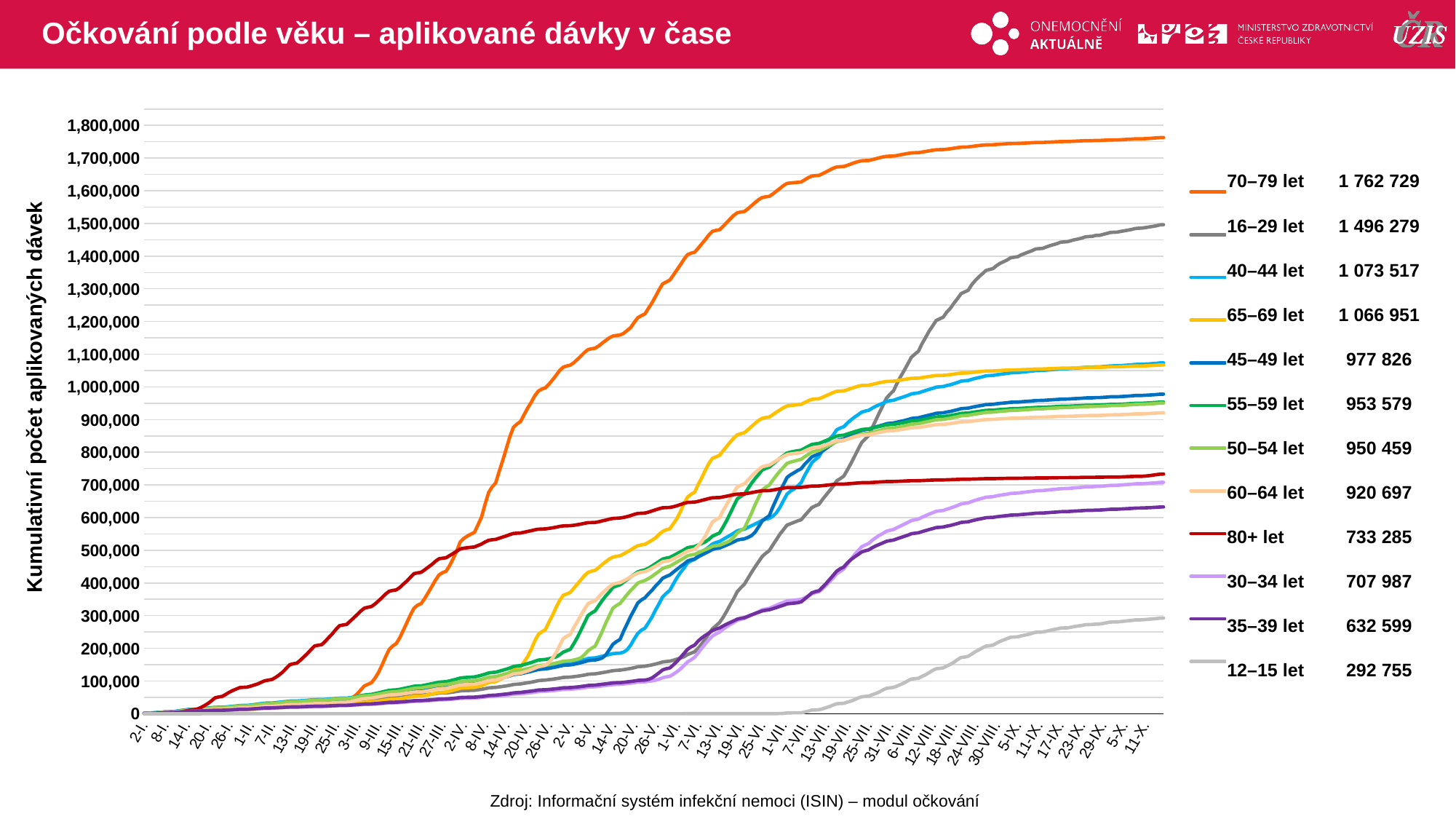

# Očkování podle věku – aplikované dávky v čase

### Chart

| Category | 70–79 | 16–29 | 40–44 | 65–69 | 45–49 | 55–59 | 50–54 | 60–64 | 80+ | 30–34 | 35–39 | 12–15 |
|---|---|---|---|---|---|---|---|---|---|---|---|---|
| 2-I. | 671.0 | 1537.0 | 1752.0 | 720.0 | 1501.0 | 1307.0 | 1434.0 | 1043.0 | 752.0 | 1102.0 | 970.0 | 0.0 |
| 3-I. | 707.0 | 1633.0 | 1901.0 | 759.0 | 1618.0 | 1413.0 | 1546.0 | 1108.0 | 755.0 | 1187.0 | 1032.0 | 0.0 |
| 4-I. | 843.0 | 1989.0 | 2418.0 | 962.0 | 2078.0 | 1835.0 | 1964.0 | 1406.0 | 789.0 | 1474.0 | 1307.0 | 0.0 |
| 5-I. | 1003.0 | 2473.0 | 3037.0 | 1185.0 | 2646.0 | 2346.0 | 2554.0 | 1770.0 | 833.0 | 1831.0 | 1674.0 | 0.0 |
| 6-I. | 1250.0 | 3089.0 | 3849.0 | 1485.0 | 3391.0 | 3000.0 | 3282.0 | 2237.0 | 902.0 | 2285.0 | 2086.0 | 0.0 |
| 7-I. | 1719.0 | 3936.0 | 4817.0 | 1868.0 | 4337.0 | 3837.0 | 4208.0 | 2912.0 | 1316.0 | 2848.0 | 2655.0 | 0.0 |
| 8-I. | 2235.0 | 4902.0 | 6070.0 | 2335.0 | 5537.0 | 4854.0 | 5342.0 | 3678.0 | 2184.0 | 3519.0 | 3318.0 | 0.0 |
| 9-I. | 2420.0 | 5051.0 | 6279.0 | 2483.0 | 5749.0 | 5071.0 | 5536.0 | 3863.0 | 2371.0 | 3632.0 | 3459.0 | 0.0 |
| 10-I. | 2577.0 | 5199.0 | 6484.0 | 2615.0 | 5949.0 | 5255.0 | 5720.0 | 4011.0 | 2480.0 | 3748.0 | 3575.0 | 0.0 |
| 11-I. | 3049.0 | 6244.0 | 7798.0 | 3101.0 | 7129.0 | 6303.0 | 6797.0 | 4803.0 | 3124.0 | 4409.0 | 4252.0 | 0.0 |
| 12-I. | 3964.0 | 7376.0 | 9359.0 | 3809.0 | 8617.0 | 7588.0 | 8120.0 | 5829.0 | 4805.0 | 5231.0 | 5137.0 | 0.0 |
| 13-I. | 5177.0 | 8395.0 | 10812.0 | 4568.0 | 9998.0 | 8939.0 | 9554.0 | 6814.0 | 6523.0 | 5991.0 | 5999.0 | 0.0 |
| 14-I. | 6609.0 | 9496.0 | 12382.0 | 5455.0 | 11500.0 | 10429.0 | 11075.0 | 7941.0 | 8832.0 | 6763.0 | 6858.0 | 0.0 |
| 15-I. | 7861.0 | 10499.0 | 13789.0 | 6275.0 | 12802.0 | 11809.0 | 12529.0 | 9054.0 | 11144.0 | 7460.0 | 7606.0 | 0.0 |
| 16-I. | 8212.0 | 10637.0 | 13998.0 | 6446.0 | 12957.0 | 11999.0 | 12747.0 | 9230.0 | 12659.0 | 7547.0 | 7703.0 | 0.0 |
| 17-I. | 8438.0 | 10827.0 | 14168.0 | 6562.0 | 13110.0 | 12145.0 | 12914.0 | 9369.0 | 14317.0 | 7669.0 | 7795.0 | 0.0 |
| 18-I. | 9444.0 | 11610.0 | 15366.0 | 7288.0 | 14180.0 | 13201.0 | 14020.0 | 10261.0 | 19091.0 | 8289.0 | 8404.0 | 0.0 |
| 19-I. | 10436.0 | 12354.0 | 16514.0 | 8040.0 | 15311.0 | 14368.0 | 15181.0 | 11167.0 | 24828.0 | 8845.0 | 8973.0 | 1.0 |
| 20-I. | 11572.0 | 13135.0 | 17591.0 | 8756.0 | 16388.0 | 15546.0 | 16351.0 | 12135.0 | 31445.0 | 9384.0 | 9565.0 | 1.0 |
| 21-I. | 12727.0 | 13853.0 | 18671.0 | 9419.0 | 17385.0 | 16620.0 | 17470.0 | 12921.0 | 39772.0 | 9878.0 | 10094.0 | 1.0 |
| 22-I. | 13585.0 | 14422.0 | 19528.0 | 9904.0 | 18176.0 | 17470.0 | 18269.0 | 13489.0 | 48769.0 | 10260.0 | 10522.0 | 1.0 |
| 23-I. | 13801.0 | 14568.0 | 19735.0 | 10007.0 | 18353.0 | 17662.0 | 18483.0 | 13645.0 | 51264.0 | 10357.0 | 10625.0 | 1.0 |
| 24-I. | 13936.0 | 14689.0 | 19900.0 | 10092.0 | 18497.0 | 17799.0 | 18632.0 | 13749.0 | 53111.0 | 10451.0 | 10697.0 | 1.0 |
| 25-I. | 14463.0 | 15334.0 | 20721.0 | 10530.0 | 19278.0 | 18532.0 | 19356.0 | 14303.0 | 59278.0 | 10906.0 | 11137.0 | 1.0 |
| 26-I. | 15110.0 | 16140.0 | 21709.0 | 11113.0 | 20215.0 | 19516.0 | 20380.0 | 15022.0 | 65664.0 | 11440.0 | 11684.0 | 1.0 |
| 27-I. | 15704.0 | 16928.0 | 22756.0 | 11562.0 | 21201.0 | 20469.0 | 21415.0 | 15711.0 | 71167.0 | 11992.0 | 12233.0 | 1.0 |
| 28-I. | 16324.0 | 17811.0 | 23857.0 | 12043.0 | 22241.0 | 21399.0 | 22423.0 | 16497.0 | 75819.0 | 12581.0 | 12916.0 | 1.0 |
| 29-I. | 16979.0 | 18742.0 | 25121.0 | 12593.0 | 23554.0 | 22533.0 | 23674.0 | 17375.0 | 80168.0 | 13233.0 | 13564.0 | 1.0 |
| 30-I. | 17117.0 | 18844.0 | 25254.0 | 12713.0 | 23699.0 | 22679.0 | 23793.0 | 17493.0 | 80799.0 | 13302.0 | 13632.0 | 1.0 |
| 31-I. | 17271.0 | 18960.0 | 25391.0 | 12821.0 | 23826.0 | 22799.0 | 23922.0 | 17604.0 | 81461.0 | 13388.0 | 13722.0 | 1.0 |
| 1-II. | 17906.0 | 19921.0 | 26609.0 | 13366.0 | 24899.0 | 23782.0 | 24973.0 | 18391.0 | 84413.0 | 14021.0 | 14338.0 | 1.0 |
| 2-II. | 18773.0 | 20999.0 | 28003.0 | 14051.0 | 26297.0 | 25005.0 | 26255.0 | 19353.0 | 87759.0 | 14743.0 | 15151.0 | 1.0 |
| 3-II. | 19920.0 | 22021.0 | 29488.0 | 14816.0 | 27716.0 | 26382.0 | 27657.0 | 20327.0 | 91389.0 | 15505.0 | 15975.0 | 1.0 |
| 4-II. | 21261.0 | 23200.0 | 31081.0 | 15705.0 | 29258.0 | 27874.0 | 29219.0 | 21432.0 | 96184.0 | 16332.0 | 16881.0 | 1.0 |
| 5-II. | 22421.0 | 24202.0 | 32454.0 | 16498.0 | 30559.0 | 29181.0 | 30615.0 | 22520.0 | 100945.0 | 17002.0 | 17618.0 | 1.0 |
| 6-II. | 22581.0 | 24323.0 | 32617.0 | 16617.0 | 30697.0 | 29332.0 | 30773.0 | 22662.0 | 102727.0 | 17096.0 | 17704.0 | 1.0 |
| 7-II. | 22748.0 | 24464.0 | 32733.0 | 16705.0 | 30834.0 | 29473.0 | 30901.0 | 22768.0 | 104838.0 | 17174.0 | 17772.0 | 1.0 |
| 8-II. | 23711.0 | 25301.0 | 33925.0 | 17350.0 | 31906.0 | 30552.0 | 31955.0 | 23661.0 | 110937.0 | 17751.0 | 18398.0 | 1.0 |
| 9-II. | 24847.0 | 26015.0 | 35081.0 | 18065.0 | 32996.0 | 31652.0 | 33019.0 | 24514.0 | 118555.0 | 18317.0 | 18962.0 | 1.0 |
| 10-II. | 26177.0 | 26714.0 | 36232.0 | 18792.0 | 34125.0 | 32875.0 | 34209.0 | 25464.0 | 127321.0 | 18807.0 | 19542.0 | 1.0 |
| 11-II. | 27900.0 | 27530.0 | 37471.0 | 19697.0 | 35383.0 | 34122.0 | 35467.0 | 26521.0 | 138574.0 | 19368.0 | 20214.0 | 1.0 |
| 12-II. | 29376.0 | 28321.0 | 38636.0 | 20488.0 | 36476.0 | 35276.0 | 36626.0 | 27405.0 | 149999.0 | 19880.0 | 20775.0 | 1.0 |
| 13-II. | 29721.0 | 28465.0 | 38798.0 | 20625.0 | 36620.0 | 35470.0 | 36811.0 | 27548.0 | 152920.0 | 19955.0 | 20844.0 | 1.0 |
| 14-II. | 29808.0 | 28501.0 | 38847.0 | 20691.0 | 36666.0 | 35550.0 | 36895.0 | 27603.0 | 154720.0 | 19980.0 | 20873.0 | 1.0 |
| 15-II. | 30757.0 | 29111.0 | 39637.0 | 21205.0 | 37390.0 | 36275.0 | 37663.0 | 28193.0 | 163632.0 | 20406.0 | 21287.0 | 1.0 |
| 16-II. | 31971.0 | 29811.0 | 40424.0 | 21803.0 | 38073.0 | 37029.0 | 38455.0 | 28807.0 | 174236.0 | 20768.0 | 21677.0 | 1.0 |
| 17-II. | 33271.0 | 30498.0 | 41205.0 | 22403.0 | 38847.0 | 37925.0 | 39365.0 | 29488.0 | 184421.0 | 21183.0 | 22111.0 | 2.0 |
| 18-II. | 34635.0 | 31119.0 | 42092.0 | 23193.0 | 39704.0 | 38892.0 | 40315.0 | 30322.0 | 196214.0 | 21630.0 | 22596.0 | 2.0 |
| 19-II. | 35908.0 | 31834.0 | 42942.0 | 23807.0 | 40534.0 | 39795.0 | 41222.0 | 30969.0 | 207412.0 | 22055.0 | 23066.0 | 2.0 |
| 20-II. | 36050.0 | 31928.0 | 43031.0 | 23890.0 | 40638.0 | 39888.0 | 41311.0 | 31057.0 | 209632.0 | 22115.0 | 23125.0 | 2.0 |
| 21-II. | 36116.0 | 31956.0 | 43058.0 | 23929.0 | 40709.0 | 39936.0 | 41367.0 | 31107.0 | 211308.0 | 22139.0 | 23144.0 | 2.0 |
| 22-II. | 36987.0 | 32569.0 | 43705.0 | 24388.0 | 41283.0 | 40642.0 | 42043.0 | 31663.0 | 221327.0 | 22559.0 | 23480.0 | 2.0 |
| 23-II. | 38032.0 | 33290.0 | 44601.0 | 25027.0 | 42096.0 | 41481.0 | 42947.0 | 32341.0 | 233326.0 | 23051.0 | 24006.0 | 2.0 |
| 24-II. | 39434.0 | 34061.0 | 45478.0 | 25740.0 | 42951.0 | 42429.0 | 43881.0 | 33182.0 | 244526.0 | 23592.0 | 24476.0 | 2.0 |
| 25-II. | 41097.0 | 34940.0 | 46547.0 | 26529.0 | 44028.0 | 43496.0 | 44951.0 | 34051.0 | 257866.0 | 24194.0 | 25119.0 | 2.0 |
| 26-II. | 43058.0 | 35863.0 | 47580.0 | 27343.0 | 44977.0 | 44563.0 | 45948.0 | 34917.0 | 269263.0 | 24767.0 | 25660.0 | 2.0 |
| 27-II. | 43380.0 | 36006.0 | 47730.0 | 27421.0 | 45088.0 | 44681.0 | 46059.0 | 35010.0 | 271499.0 | 24850.0 | 25725.0 | 2.0 |
| 28-II. | 43522.0 | 36107.0 | 47853.0 | 27491.0 | 45213.0 | 44886.0 | 46220.0 | 35141.0 | 273158.0 | 24927.0 | 25771.0 | 2.0 |
| 1-III. | 46203.0 | 36879.0 | 49074.0 | 28544.0 | 46364.0 | 46577.0 | 47414.0 | 36595.0 | 283165.0 | 25535.0 | 26432.0 | 2.0 |
| 2-III. | 51573.0 | 37817.0 | 50731.0 | 30091.0 | 47920.0 | 49784.0 | 49217.0 | 39307.0 | 293074.0 | 26231.0 | 27214.0 | 2.0 |
| 3-III. | 60761.0 | 38885.0 | 52617.0 | 31744.0 | 49738.0 | 52474.0 | 51161.0 | 41691.0 | 303460.0 | 27012.0 | 28078.0 | 2.0 |
| 4-III. | 73108.0 | 39748.0 | 54261.0 | 33505.0 | 51369.0 | 54947.0 | 52906.0 | 44235.0 | 314280.0 | 27601.0 | 28899.0 | 2.0 |
| 5-III. | 85091.0 | 40714.0 | 55857.0 | 34927.0 | 52870.0 | 57181.0 | 54582.0 | 46148.0 | 323130.0 | 28317.0 | 29648.0 | 3.0 |
| 6-III. | 90069.0 | 41075.0 | 56414.0 | 35511.0 | 53403.0 | 58304.0 | 55335.0 | 46975.0 | 325664.0 | 28557.0 | 29933.0 | 3.0 |
| 7-III. | 94801.0 | 41463.0 | 57046.0 | 36163.0 | 54024.0 | 59199.0 | 56084.0 | 47656.0 | 327925.0 | 28777.0 | 30212.0 | 3.0 |
| 8-III. | 108853.0 | 42355.0 | 58519.0 | 37344.0 | 55394.0 | 61453.0 | 57731.0 | 49505.0 | 335763.0 | 29438.0 | 30940.0 | 3.0 |
| 9-III. | 126376.0 | 43505.0 | 60364.0 | 38753.0 | 57352.0 | 63931.0 | 60044.0 | 51618.0 | 345272.0 | 30206.0 | 31786.0 | 4.0 |
| 10-III. | 149175.0 | 44889.0 | 62170.0 | 40260.0 | 58943.0 | 66535.0 | 61915.0 | 53533.0 | 355501.0 | 31078.0 | 32767.0 | 4.0 |
| 11-III. | 174220.0 | 46459.0 | 64267.0 | 42101.0 | 60949.0 | 69192.0 | 64109.0 | 55634.0 | 366211.0 | 32129.0 | 33851.0 | 5.0 |
| 12-III. | 196733.0 | 47943.0 | 66490.0 | 43962.0 | 62876.0 | 71545.0 | 66138.0 | 57328.0 | 374768.0 | 33014.0 | 34812.0 | 5.0 |
| 13-III. | 207215.0 | 48385.0 | 67157.0 | 44426.0 | 63682.0 | 72502.0 | 66909.0 | 57932.0 | 377164.0 | 33232.0 | 35114.0 | 6.0 |
| 14-III. | 214873.0 | 48754.0 | 67679.0 | 44749.0 | 64144.0 | 73142.0 | 67536.0 | 58301.0 | 378819.0 | 33426.0 | 35338.0 | 8.0 |
| 15-III. | 232817.0 | 50041.0 | 69235.0 | 46080.0 | 65451.0 | 74743.0 | 68923.0 | 59458.0 | 386406.0 | 34139.0 | 36022.0 | 8.0 |
| 16-III. | 255719.0 | 51471.0 | 71344.0 | 47842.0 | 67378.0 | 77144.0 | 71236.0 | 61164.0 | 396521.0 | 35125.0 | 36975.0 | 8.0 |
| 17-III. | 279077.0 | 52862.0 | 73124.0 | 49589.0 | 69083.0 | 79393.0 | 73290.0 | 62779.0 | 406124.0 | 36028.0 | 37865.0 | 8.0 |
| 18-III. | 302892.0 | 54193.0 | 74900.0 | 51426.0 | 70788.0 | 81607.0 | 75432.0 | 64329.0 | 417596.0 | 36884.0 | 38817.0 | 8.0 |
| 19-III. | 322802.0 | 55862.0 | 76969.0 | 53483.0 | 72699.0 | 84098.0 | 77709.0 | 66225.0 | 428567.0 | 37787.0 | 39898.0 | 8.0 |
| 20-III. | 332102.0 | 56446.0 | 77587.0 | 53948.0 | 73246.0 | 84960.0 | 78725.0 | 66652.0 | 430962.0 | 38093.0 | 40231.0 | 9.0 |
| 21-III. | 336963.0 | 56735.0 | 77872.0 | 54130.0 | 73546.0 | 85303.0 | 79148.0 | 66845.0 | 432581.0 | 38274.0 | 40367.0 | 9.0 |
| 22-III. | 352855.0 | 57746.0 | 79397.0 | 55858.0 | 75060.0 | 87365.0 | 80916.0 | 68520.0 | 440416.0 | 38964.0 | 41075.0 | 9.0 |
| 23-III. | 370549.0 | 58967.0 | 80928.0 | 57811.0 | 76643.0 | 89614.0 | 82734.0 | 70305.0 | 448384.0 | 39725.0 | 41903.0 | 9.0 |
| 24-III. | 389428.0 | 60221.0 | 82696.0 | 60184.0 | 78377.0 | 91896.0 | 84577.0 | 72368.0 | 456394.0 | 40616.0 | 42725.0 | 9.0 |
| 25-III. | 408004.0 | 61535.0 | 84574.0 | 62507.0 | 80184.0 | 94114.0 | 86369.0 | 74467.0 | 466156.0 | 41436.0 | 43614.0 | 9.0 |
| 26-III. | 424400.0 | 63157.0 | 86836.0 | 64946.0 | 82211.0 | 96548.0 | 88505.0 | 76597.0 | 473922.0 | 42505.0 | 44767.0 | 10.0 |
| 27-III. | 431482.0 | 63531.0 | 87312.0 | 65519.0 | 82599.0 | 97339.0 | 89018.0 | 77095.0 | 475799.0 | 42741.0 | 45042.0 | 10.0 |
| 28-III. | 435711.0 | 63825.0 | 87759.0 | 66167.0 | 83088.0 | 98015.0 | 89504.0 | 77543.0 | 477139.0 | 42937.0 | 45254.0 | 10.0 |
| 29-III. | 452913.0 | 64920.0 | 89501.0 | 68830.0 | 84781.0 | 100400.0 | 91238.0 | 79888.0 | 483690.0 | 43742.0 | 46147.0 | 10.0 |
| 30-III. | 474057.0 | 66389.0 | 91517.0 | 71741.0 | 87133.0 | 103172.0 | 93643.0 | 82549.0 | 490097.0 | 44688.0 | 47144.0 | 10.0 |
| 31-III. | 497691.0 | 68065.0 | 93642.0 | 74732.0 | 89236.0 | 106069.0 | 95816.0 | 85053.0 | 497089.0 | 45737.0 | 48260.0 | 10.0 |
| 1-IV. | 525730.0 | 69941.0 | 96134.0 | 78168.0 | 91543.0 | 109276.0 | 98361.0 | 87947.0 | 504359.0 | 46996.0 | 49595.0 | 10.0 |
| 2-IV. | 536142.0 | 70521.0 | 97049.0 | 79189.0 | 92296.0 | 110411.0 | 99275.0 | 88731.0 | 506415.0 | 47367.0 | 50015.0 | 11.0 |
| 3-IV. | 543597.0 | 71028.0 | 97696.0 | 79832.0 | 92938.0 | 111273.0 | 99979.0 | 89420.0 | 507908.0 | 47662.0 | 50350.0 | 11.0 |
| 4-IV. | 549528.0 | 71341.0 | 98239.0 | 80250.0 | 93471.0 | 111982.0 | 100550.0 | 89847.0 | 509254.0 | 47849.0 | 50574.0 | 11.0 |
| 5-IV. | 554736.0 | 71652.0 | 98641.0 | 80626.0 | 93812.0 | 112463.0 | 101072.0 | 90279.0 | 510157.0 | 48042.0 | 50780.0 | 11.0 |
| 6-IV. | 577821.0 | 73297.0 | 100540.0 | 82983.0 | 95751.0 | 115206.0 | 103331.0 | 92551.0 | 514585.0 | 48996.0 | 51758.0 | 11.0 |
| 7-IV. | 601482.0 | 74605.0 | 102307.0 | 85859.0 | 97639.0 | 117896.0 | 105546.0 | 94796.0 | 519073.0 | 49862.0 | 52613.0 | 11.0 |
| 8-IV. | 640752.0 | 76574.0 | 104881.0 | 90406.0 | 100083.0 | 120957.0 | 108273.0 | 97943.0 | 525341.0 | 51093.0 | 54030.0 | 11.0 |
| 9-IV. | 676746.0 | 79113.0 | 107996.0 | 95271.0 | 103253.0 | 124722.0 | 111492.0 | 101318.0 | 530490.0 | 52744.0 | 55649.0 | 14.0 |
| 10-IV. | 694099.0 | 79980.0 | 109588.0 | 97138.0 | 104538.0 | 126234.0 | 112781.0 | 102546.0 | 532309.0 | 53290.0 | 56505.0 | 15.0 |
| 11-IV. | 706168.0 | 80591.0 | 110419.0 | 98180.0 | 105283.0 | 127066.0 | 113675.0 | 103257.0 | 533380.0 | 53617.0 | 56874.0 | 15.0 |
| 12-IV. | 742315.0 | 82102.0 | 112837.0 | 103559.0 | 107619.0 | 130126.0 | 116327.0 | 106489.0 | 536894.0 | 54598.0 | 58008.0 | 15.0 |
| 13-IV. | 775802.0 | 83639.0 | 115640.0 | 108925.0 | 110296.0 | 133267.0 | 119457.0 | 109585.0 | 540574.0 | 55720.0 | 59219.0 | 15.0 |
| 14-IV. | 812363.0 | 85158.0 | 118125.0 | 115753.0 | 112917.0 | 136358.0 | 122458.0 | 112901.0 | 544074.0 | 56790.0 | 60373.0 | 15.0 |
| 15-IV. | 848380.0 | 87188.0 | 121192.0 | 126334.0 | 115782.0 | 140029.0 | 125625.0 | 116980.0 | 548192.0 | 58145.0 | 61790.0 | 15.0 |
| 16-IV. | 876725.0 | 89524.0 | 125431.0 | 135984.0 | 119855.0 | 144417.0 | 129651.0 | 121635.0 | 551558.0 | 59770.0 | 63758.0 | 16.0 |
| 17-IV. | 886511.0 | 90442.0 | 126869.0 | 140481.0 | 121151.0 | 146248.0 | 131480.0 | 122933.0 | 552279.0 | 60420.0 | 64600.0 | 16.0 |
| 18-IV. | 894284.0 | 91197.0 | 127925.0 | 143236.0 | 122026.0 | 147190.0 | 132344.0 | 123788.0 | 552822.0 | 60934.0 | 65214.0 | 16.0 |
| 19-IV. | 915234.0 | 93022.0 | 130770.0 | 158821.0 | 124581.0 | 150352.0 | 135335.0 | 127311.0 | 555187.0 | 62119.0 | 66604.0 | 16.0 |
| 20-IV. | 935399.0 | 94703.0 | 133254.0 | 175154.0 | 127069.0 | 153482.0 | 138081.0 | 130844.0 | 557669.0 | 63240.0 | 67890.0 | 17.0 |
| 21-IV. | 953013.0 | 96474.0 | 135699.0 | 197045.0 | 129618.0 | 156712.0 | 140817.0 | 134779.0 | 559996.0 | 64515.0 | 69206.0 | 17.0 |
| 22-IV. | 972983.0 | 98659.0 | 138711.0 | 222802.0 | 132413.0 | 160533.0 | 143967.0 | 139300.0 | 562656.0 | 65936.0 | 70670.0 | 17.0 |
| 23-IV. | 987334.0 | 101253.0 | 142185.0 | 242894.0 | 135304.0 | 164225.0 | 147327.0 | 143731.0 | 564567.0 | 67760.0 | 72565.0 | 19.0 |
| 24-IV. | 993441.0 | 102274.0 | 143155.0 | 251062.0 | 136333.0 | 165175.0 | 148236.0 | 145634.0 | 565148.0 | 68295.0 | 73060.0 | 20.0 |
| 25-IV. | 997437.0 | 102882.0 | 143902.0 | 257470.0 | 137188.0 | 166039.0 | 148948.0 | 148598.0 | 565495.0 | 68744.0 | 73433.0 | 20.0 |
| 26-IV. | 1008584.0 | 104337.0 | 145620.0 | 281008.0 | 138875.0 | 168314.0 | 150708.0 | 157442.0 | 567041.0 | 69681.0 | 74436.0 | 21.0 |
| 27-IV. | 1021652.0 | 105693.0 | 147368.0 | 301704.0 | 140878.0 | 170778.0 | 152724.0 | 170028.0 | 568772.0 | 70613.0 | 75375.0 | 22.0 |
| 28-IV. | 1035618.0 | 107324.0 | 149525.0 | 325480.0 | 143090.0 | 173939.0 | 155175.0 | 186792.0 | 570777.0 | 71734.0 | 76483.0 | 22.0 |
| 29-IV. | 1050426.0 | 109022.0 | 152153.0 | 346669.0 | 145465.0 | 180405.0 | 157765.0 | 208874.0 | 573159.0 | 73007.0 | 77846.0 | 23.0 |
| 30-IV. | 1060367.0 | 111052.0 | 154926.0 | 362562.0 | 148070.0 | 188557.0 | 160602.0 | 230056.0 | 574622.0 | 74346.0 | 79259.0 | 24.0 |
| 1-V. | 1063942.0 | 111554.0 | 155695.0 | 366365.0 | 148754.0 | 192885.0 | 161412.0 | 236889.0 | 574985.0 | 74676.0 | 79628.0 | 24.0 |
| 2-V. | 1066526.0 | 112059.0 | 156310.0 | 371119.0 | 149357.0 | 197206.0 | 162141.0 | 242675.0 | 575340.0 | 74989.0 | 79954.0 | 25.0 |
| 3-V. | 1074247.0 | 113379.0 | 158204.0 | 384268.0 | 151349.0 | 214533.0 | 164450.0 | 264208.0 | 576551.0 | 75940.0 | 80933.0 | 25.0 |
| 4-V. | 1084061.0 | 114817.0 | 160497.0 | 397022.0 | 153618.0 | 233852.0 | 167136.0 | 282008.0 | 578359.0 | 76984.0 | 82033.0 | 26.0 |
| 5-V. | 1094546.0 | 116502.0 | 162778.0 | 409819.0 | 156148.0 | 255571.0 | 170958.0 | 301882.0 | 580271.0 | 78216.0 | 83324.0 | 27.0 |
| 6-V. | 1105690.0 | 118324.0 | 165790.0 | 422641.0 | 159225.0 | 278422.0 | 180812.0 | 320005.0 | 582636.0 | 79584.0 | 84787.0 | 27.0 |
| 7-V. | 1114158.0 | 120706.0 | 169075.0 | 432639.0 | 162609.0 | 300559.0 | 192906.0 | 337095.0 | 584500.0 | 81319.0 | 86495.0 | 28.0 |
| 8-V. | 1116645.0 | 121533.0 | 170206.0 | 436149.0 | 163685.0 | 308176.0 | 200364.0 | 341942.0 | 584879.0 | 81962.0 | 87111.0 | 28.0 |
| 9-V. | 1118411.0 | 122184.0 | 171053.0 | 438788.0 | 164450.0 | 314835.0 | 206750.0 | 345964.0 | 585247.0 | 82471.0 | 87544.0 | 28.0 |
| 10-V. | 1125501.0 | 123872.0 | 173478.0 | 447323.0 | 166824.0 | 330957.0 | 229299.0 | 357696.0 | 587259.0 | 83728.0 | 88958.0 | 31.0 |
| 11-V. | 1134064.0 | 125675.0 | 176059.0 | 456796.0 | 170747.0 | 346688.0 | 252139.0 | 369107.0 | 589943.0 | 85114.0 | 90314.0 | 32.0 |
| 12-V. | 1142181.0 | 127523.0 | 178572.0 | 465426.0 | 179746.0 | 360540.0 | 277813.0 | 379011.0 | 592606.0 | 86392.0 | 91535.0 | 34.0 |
| 13-V. | 1150225.0 | 129648.0 | 181300.0 | 473373.0 | 196048.0 | 372858.0 | 300644.0 | 388209.0 | 595289.0 | 87738.0 | 92930.0 | 45.0 |
| 14-V. | 1155567.0 | 131668.0 | 183919.0 | 479215.0 | 212617.0 | 386393.0 | 323134.0 | 396372.0 | 597377.0 | 89125.0 | 94268.0 | 50.0 |
| 15-V. | 1157443.0 | 132740.0 | 184811.0 | 481582.0 | 220745.0 | 390891.0 | 331186.0 | 399106.0 | 598152.0 | 89702.0 | 94829.0 | 53.0 |
| 16-V. | 1158844.0 | 133369.0 | 185471.0 | 483405.0 | 227393.0 | 394557.0 | 337371.0 | 401149.0 | 598822.0 | 90108.0 | 95192.0 | 56.0 |
| 17-V. | 1163803.0 | 134896.0 | 188497.0 | 488960.0 | 252812.0 | 402640.0 | 351393.0 | 406632.0 | 600578.0 | 91092.0 | 96221.0 | 59.0 |
| 18-V. | 1172630.0 | 136722.0 | 195826.0 | 494972.0 | 275225.0 | 410677.0 | 364668.0 | 412527.0 | 603114.0 | 92303.0 | 97411.0 | 73.0 |
| 19-V. | 1181603.0 | 138566.0 | 210033.0 | 501178.0 | 298331.0 | 418478.0 | 377175.0 | 418387.0 | 606314.0 | 93547.0 | 98699.0 | 76.0 |
| 20-V. | 1197537.0 | 140988.0 | 229011.0 | 508227.0 | 318428.0 | 426253.0 | 388373.0 | 424635.0 | 610041.0 | 95002.0 | 100203.0 | 85.0 |
| 21-V. | 1211721.0 | 143631.0 | 245706.0 | 513861.0 | 338865.0 | 433923.0 | 399773.0 | 430304.0 | 612653.0 | 96808.0 | 101966.0 | 91.0 |
| 22-V. | 1217904.0 | 144639.0 | 255657.0 | 516437.0 | 348108.0 | 437536.0 | 404106.0 | 432893.0 | 613337.0 | 97406.0 | 102582.0 | 96.0 |
| 23-V. | 1223346.0 | 145428.0 | 261821.0 | 518348.0 | 354807.0 | 440025.0 | 407460.0 | 434689.0 | 613832.0 | 97833.0 | 103034.0 | 97.0 |
| 24-V. | 1240615.0 | 147347.0 | 278350.0 | 524565.0 | 366790.0 | 445291.0 | 413594.0 | 439659.0 | 616774.0 | 99183.0 | 105026.0 | 100.0 |
| 25-V. | 1257366.0 | 149420.0 | 296124.0 | 530845.0 | 377783.0 | 451867.0 | 420136.0 | 445408.0 | 620370.0 | 100526.0 | 109584.0 | 101.0 |
| 26-V. | 1276695.0 | 152018.0 | 317528.0 | 538163.0 | 390746.0 | 458842.0 | 428318.0 | 451690.0 | 623841.0 | 102592.0 | 116996.0 | 105.0 |
| 27-V. | 1297367.0 | 154962.0 | 336974.0 | 548848.0 | 401775.0 | 466026.0 | 436069.0 | 458466.0 | 627334.0 | 105900.0 | 125504.0 | 105.0 |
| 28-V. | 1315134.0 | 158385.0 | 357517.0 | 557777.0 | 414428.0 | 473168.0 | 444578.0 | 464951.0 | 630067.0 | 110154.0 | 134144.0 | 110.0 |
| 29-V. | 1320974.0 | 159697.0 | 368236.0 | 562624.0 | 419837.0 | 476084.0 | 448306.0 | 466992.0 | 630576.0 | 112731.0 | 137723.0 | 111.0 |
| 30-V. | 1326648.0 | 160750.0 | 377401.0 | 565729.0 | 424416.0 | 478185.0 | 451128.0 | 468525.0 | 631068.0 | 114447.0 | 139934.0 | 112.0 |
| 31-V. | 1341914.0 | 163702.0 | 396957.0 | 580874.0 | 433177.0 | 483718.0 | 457498.0 | 473792.0 | 633247.0 | 120791.0 | 149373.0 | 115.0 |
| 1-VI. | 1357784.0 | 166910.0 | 415569.0 | 596985.0 | 441784.0 | 489512.0 | 463849.0 | 479448.0 | 636264.0 | 128155.0 | 159717.0 | 121.0 |
| 2-VI. | 1373500.0 | 170401.0 | 431979.0 | 618399.0 | 450211.0 | 495414.0 | 470153.0 | 485428.0 | 639972.0 | 137125.0 | 172003.0 | 130.0 |
| 3-VI. | 1390416.0 | 174138.0 | 445126.0 | 643139.0 | 457939.0 | 501401.0 | 476229.0 | 491551.0 | 643731.0 | 147351.0 | 184353.0 | 141.0 |
| 4-VI. | 1404601.0 | 181029.0 | 461503.0 | 662723.0 | 467144.0 | 507938.0 | 483227.0 | 497563.0 | 646453.0 | 158403.0 | 196889.0 | 185.0 |
| 5-VI. | 1409139.0 | 185224.0 | 467878.0 | 671393.0 | 471045.0 | 510151.0 | 485783.0 | 500253.0 | 647080.0 | 165023.0 | 204744.0 | 198.0 |
| 6-VI. | 1412024.0 | 189654.0 | 472254.0 | 677776.0 | 473523.0 | 511544.0 | 487493.0 | 503541.0 | 647416.0 | 172797.0 | 209956.0 | 201.0 |
| 7-VI. | 1424327.0 | 200022.0 | 483383.0 | 701365.0 | 479757.0 | 516291.0 | 492439.0 | 513486.0 | 649775.0 | 186293.0 | 222509.0 | 211.0 |
| 8-VI. | 1437457.0 | 213841.0 | 493193.0 | 721911.0 | 485632.0 | 520943.0 | 497307.0 | 526677.0 | 652638.0 | 200517.0 | 231883.0 | 218.0 |
| 9-VI. | 1450813.0 | 228730.0 | 502123.0 | 745046.0 | 491220.0 | 525859.0 | 502277.0 | 543513.0 | 655399.0 | 214025.0 | 239639.0 | 228.0 |
| 10-VI. | 1464671.0 | 244590.0 | 510192.0 | 765472.0 | 496497.0 | 533463.0 | 506777.0 | 565069.0 | 658358.0 | 225883.0 | 246529.0 | 235.0 |
| 11-VI. | 1475848.0 | 259486.0 | 519066.0 | 781415.0 | 502613.0 | 543144.0 | 512045.0 | 586496.0 | 660557.0 | 237769.0 | 254387.0 | 256.0 |
| 12-VI. | 1478935.0 | 269322.0 | 523861.0 | 785712.0 | 505398.0 | 548298.0 | 514089.0 | 593859.0 | 661083.0 | 244444.0 | 258742.0 | 264.0 |
| 13-VI. | 1480661.0 | 278807.0 | 526833.0 | 790442.0 | 507017.0 | 552907.0 | 515400.0 | 599590.0 | 661391.0 | 249646.0 | 262290.0 | 270.0 |
| 14-VI. | 1491127.0 | 294682.0 | 533243.0 | 804377.0 | 511436.0 | 571091.0 | 519718.0 | 621558.0 | 663368.0 | 258520.0 | 268388.0 | 286.0 |
| 15-VI. | 1502625.0 | 313336.0 | 539870.0 | 817670.0 | 515917.0 | 590889.0 | 524209.0 | 639715.0 | 665626.0 | 265937.0 | 274047.0 | 292.0 |
| 16-VI. | 1513808.0 | 333180.0 | 546045.0 | 830752.0 | 520599.0 | 612668.0 | 529465.0 | 659456.0 | 667806.0 | 273013.0 | 279119.0 | 301.0 |
| 17-VI. | 1524626.0 | 352320.0 | 552415.0 | 843271.0 | 525565.0 | 635235.0 | 540011.0 | 676996.0 | 670163.0 | 278948.0 | 284188.0 | 308.0 |
| 18-VI. | 1532660.0 | 373473.0 | 559590.0 | 853329.0 | 531315.0 | 657411.0 | 552963.0 | 694000.0 | 671855.0 | 285689.0 | 289542.0 | 328.0 |
| 19-VI. | 1535006.0 | 385497.0 | 562553.0 | 856960.0 | 533560.0 | 665048.0 | 560692.0 | 698926.0 | 672297.0 | 288915.0 | 292206.0 | 335.0 |
| 20-VI. | 1536649.0 | 396349.0 | 564404.0 | 859697.0 | 535005.0 | 671718.0 | 567281.0 | 703008.0 | 672549.0 | 291454.0 | 293888.0 | 340.0 |
| 21-VI. | 1544683.0 | 414069.0 | 569767.0 | 868893.0 | 539254.0 | 688464.0 | 590230.0 | 715088.0 | 674198.0 | 296731.0 | 298108.0 | 361.0 |
| 22-VI. | 1554264.0 | 432232.0 | 575237.0 | 878886.0 | 544886.0 | 704760.0 | 613226.0 | 726638.0 | 676329.0 | 301766.0 | 302452.0 | 386.0 |
| 23-VI. | 1563580.0 | 448839.0 | 580249.0 | 888245.0 | 554969.0 | 718788.0 | 638643.0 | 737001.0 | 678475.0 | 307053.0 | 306454.0 | 398.0 |
| 24-VI. | 1572744.0 | 464853.0 | 585669.0 | 897163.0 | 571715.0 | 731599.0 | 661392.0 | 746593.0 | 680467.0 | 312359.0 | 310332.0 | 412.0 |
| 25-VI. | 1579428.0 | 480821.0 | 591743.0 | 903711.0 | 589308.0 | 745616.0 | 684327.0 | 755346.0 | 681979.0 | 317819.0 | 314568.0 | 462.0 |
| 26-VI. | 1581474.0 | 490561.0 | 595514.0 | 906177.0 | 598161.0 | 750399.0 | 692692.0 | 758363.0 | 682451.0 | 320153.0 | 316525.0 | 467.0 |
| 27-VI. | 1582823.0 | 498923.0 | 597613.0 | 908029.0 | 605431.0 | 754337.0 | 699186.0 | 760649.0 | 682715.0 | 322447.0 | 318024.0 | 474.0 |
| 28-VI. | 1590028.0 | 515895.0 | 604014.0 | 914956.0 | 632191.0 | 763553.0 | 714461.0 | 767289.0 | 684225.0 | 327186.0 | 321363.0 | 488.0 |
| 29-VI. | 1598733.0 | 532623.0 | 614635.0 | 922518.0 | 656063.0 | 772547.0 | 728783.0 | 774361.0 | 686277.0 | 331789.0 | 324839.0 | 522.0 |
| 30-VI. | 1607067.0 | 549240.0 | 631020.0 | 929471.0 | 680126.0 | 781263.0 | 742098.0 | 780833.0 | 688245.0 | 336508.0 | 328454.0 | 562.0 |
| 1-VII. | 1615982.0 | 563048.0 | 651959.0 | 936131.0 | 701124.0 | 789167.0 | 753723.0 | 787160.0 | 690272.0 | 340523.0 | 331928.0 | 962.0 |
| 2-VII. | 1622553.0 | 576998.0 | 671693.0 | 941670.0 | 722643.0 | 797451.0 | 765945.0 | 792780.0 | 691707.0 | 345202.0 | 336151.0 | 2482.0 |
| 3-VII. | 1624021.0 | 581224.0 | 681176.0 | 943275.0 | 731115.0 | 800385.0 | 769771.0 | 794656.0 | 691981.0 | 346337.0 | 337172.0 | 2641.0 |
| 4-VII. | 1624867.0 | 585545.0 | 687576.0 | 944379.0 | 737214.0 | 802577.0 | 772820.0 | 796040.0 | 692126.0 | 347463.0 | 338307.0 | 2786.0 |
| 5-VII. | 1625766.0 | 589996.0 | 696696.0 | 945497.0 | 744044.0 | 804398.0 | 775714.0 | 797371.0 | 692278.0 | 348685.0 | 339584.0 | 2822.0 |
| 6-VII. | 1626767.0 | 593303.0 | 706969.0 | 946663.0 | 749643.0 | 806218.0 | 778375.0 | 798737.0 | 692468.0 | 349806.0 | 342241.0 | 2848.0 |
| 7-VII. | 1633601.0 | 606350.0 | 729486.0 | 952161.0 | 763369.0 | 812354.0 | 786304.0 | 803855.0 | 693868.0 | 354615.0 | 351063.0 | 5091.0 |
| 8-VII. | 1640330.0 | 618564.0 | 748475.0 | 957670.0 | 774239.0 | 818157.0 | 793219.0 | 808751.0 | 695187.0 | 360184.0 | 360321.0 | 7813.0 |
| 9-VII. | 1645286.0 | 630895.0 | 768152.0 | 961836.0 | 786017.0 | 823763.0 | 800529.0 | 812928.0 | 696283.0 | 366890.0 | 369838.0 | 11344.0 |
| 10-VII. | 1646282.0 | 636096.0 | 777978.0 | 962912.0 | 790855.0 | 825589.0 | 803299.0 | 814140.0 | 696479.0 | 370381.0 | 373669.0 | 11534.0 |
| 11-VII. | 1647089.0 | 640489.0 | 786418.0 | 963749.0 | 794813.0 | 826999.0 | 805580.0 | 815026.0 | 696678.0 | 373049.0 | 376302.0 | 12234.0 |
| 12-VII. | 1652178.0 | 655577.0 | 806044.0 | 968077.0 | 803634.0 | 831311.0 | 810982.0 | 818810.0 | 697787.0 | 382542.0 | 387100.0 | 14898.0 |
| 13-VII. | 1657787.0 | 669144.0 | 823852.0 | 973001.0 | 811582.0 | 835723.0 | 816316.0 | 822829.0 | 698984.0 | 392514.0 | 398228.0 | 18595.0 |
| 14-VII. | 1663359.0 | 682369.0 | 839943.0 | 977893.0 | 819496.0 | 840274.0 | 821700.0 | 827116.0 | 700219.0 | 403565.0 | 410882.0 | 22049.0 |
| 15-VII. | 1668938.0 | 695800.0 | 852884.0 | 982741.0 | 826787.0 | 844807.0 | 826922.0 | 831205.0 | 701419.0 | 415432.0 | 423402.0 | 26655.0 |
| 16-VII. | 1672809.0 | 712382.0 | 868670.0 | 986346.0 | 835513.0 | 849637.0 | 832641.0 | 834950.0 | 702245.0 | 428249.0 | 436068.0 | 30595.0 |
| 17-VII. | 1673690.0 | 719262.0 | 874252.0 | 987259.0 | 838544.0 | 851294.0 | 834688.0 | 836019.0 | 702413.0 | 435130.0 | 443657.0 | 31196.0 |
| 18-VII. | 1674309.0 | 726935.0 | 878285.0 | 987934.0 | 840737.0 | 852353.0 | 836102.0 | 836811.0 | 702545.0 | 442897.0 | 448924.0 | 31832.0 |
| 19-VII. | 1677843.0 | 745643.0 | 889259.0 | 991283.0 | 846579.0 | 855839.0 | 840307.0 | 839896.0 | 703277.0 | 457361.0 | 461512.0 | 35411.0 |
| 20-VII. | 1681911.0 | 765376.0 | 898757.0 | 995152.0 | 852123.0 | 859455.0 | 844485.0 | 843431.0 | 704258.0 | 472157.0 | 471321.0 | 38771.0 |
| 21-VII. | 1685865.0 | 786838.0 | 907483.0 | 998742.0 | 857154.0 | 862953.0 | 848518.0 | 846740.0 | 705205.0 | 486182.0 | 479540.0 | 42846.0 |
| 22-VII. | 1689279.0 | 808397.0 | 914663.0 | 1002004.0 | 861733.0 | 866196.0 | 852118.0 | 849582.0 | 706073.0 | 498369.0 | 486805.0 | 47990.0 |
| 23-VII. | 1691676.0 | 828991.0 | 922571.0 | 1004205.0 | 866762.0 | 869413.0 | 855785.0 | 852010.0 | 706731.0 | 510507.0 | 494730.0 | 51738.0 |
| 24-VII. | 1692351.0 | 840159.0 | 926050.0 | 1004900.0 | 869064.0 | 870700.0 | 857237.0 | 852884.0 | 706889.0 | 516110.0 | 498356.0 | 52876.0 |
| 25-VII. | 1692679.0 | 851315.0 | 928547.0 | 1005288.0 | 870394.0 | 871435.0 | 858127.0 | 853391.0 | 706970.0 | 520781.0 | 501330.0 | 53914.0 |
| 26-VII. | 1695196.0 | 875128.0 | 934885.0 | 1007551.0 | 874093.0 | 873892.0 | 860900.0 | 855680.0 | 707537.0 | 530569.0 | 507826.0 | 58044.0 |
| 27-VII. | 1698071.0 | 897989.0 | 940662.0 | 1010201.0 | 877552.0 | 876492.0 | 863827.0 | 858295.0 | 708277.0 | 538562.0 | 513346.0 | 61937.0 |
| 28-VII. | 1700874.0 | 921114.0 | 945622.0 | 1012680.0 | 880649.0 | 878940.0 | 866528.0 | 860688.0 | 708957.0 | 545756.0 | 518150.0 | 66765.0 |
| 29-VII. | 1703458.0 | 942712.0 | 950187.0 | 1014929.0 | 883668.0 | 881349.0 | 869136.0 | 862822.0 | 709657.0 | 551652.0 | 522594.0 | 72716.0 |
| 30-VII. | 1705405.0 | 965484.0 | 955606.0 | 1016657.0 | 887344.0 | 883947.0 | 872278.0 | 864802.0 | 710144.0 | 558242.0 | 527459.0 | 77930.0 |
| 31-VII. | 1705964.0 | 977666.0 | 957767.0 | 1017193.0 | 888823.0 | 884848.0 | 873394.0 | 865471.0 | 710295.0 | 561086.0 | 529745.0 | 79106.0 |
| 1-VIII. | 1706266.0 | 988333.0 | 959122.0 | 1017515.0 | 889744.0 | 885413.0 | 874082.0 | 865867.0 | 710364.0 | 563643.0 | 531244.0 | 80757.0 |
| 2-VIII. | 1708048.0 | 1011040.0 | 963036.0 | 1019116.0 | 892151.0 | 887213.0 | 876141.0 | 867512.0 | 710830.0 | 569357.0 | 535337.0 | 84727.0 |
| 3-VIII. | 1710185.0 | 1031682.0 | 966653.0 | 1020991.0 | 894589.0 | 889212.0 | 878301.0 | 869335.0 | 711331.0 | 574586.0 | 539029.0 | 89633.0 |
| 4-VIII. | 1712160.0 | 1050597.0 | 970123.0 | 1022764.0 | 897059.0 | 891153.0 | 880401.0 | 871124.0 | 711852.0 | 579807.0 | 542582.0 | 94359.0 |
| 5-VIII. | 1714139.0 | 1070044.0 | 973957.0 | 1024575.0 | 899831.0 | 893433.0 | 882790.0 | 873000.0 | 712332.0 | 585037.0 | 546170.0 | 100570.0 |
| 6-VIII. | 1715767.0 | 1090475.0 | 978483.0 | 1026052.0 | 903311.0 | 895925.0 | 885706.0 | 874895.0 | 712746.0 | 591055.0 | 550595.0 | 106064.0 |
| 7-VIII. | 1716284.0 | 1100202.0 | 980265.0 | 1026539.0 | 904632.0 | 896849.0 | 886769.0 | 875491.0 | 712848.0 | 593336.0 | 552203.0 | 107313.0 |
| 8-VIII. | 1716611.0 | 1108989.0 | 981650.0 | 1026883.0 | 905635.0 | 897468.0 | 887551.0 | 875910.0 | 712917.0 | 595524.0 | 553571.0 | 108496.0 |
| 9-VIII. | 1718268.0 | 1131840.0 | 985418.0 | 1028395.0 | 908344.0 | 899529.0 | 889932.0 | 877618.0 | 713319.0 | 601115.0 | 557095.0 | 114236.0 |
| 10-VIII. | 1720205.0 | 1150678.0 | 988860.0 | 1030124.0 | 910971.0 | 901623.0 | 892128.0 | 879411.0 | 713821.0 | 605712.0 | 560176.0 | 119256.0 |
| 11-VIII. | 1722077.0 | 1170288.0 | 992429.0 | 1031811.0 | 913716.0 | 903732.0 | 894483.0 | 881222.0 | 714319.0 | 610704.0 | 563402.0 | 125600.0 |
| 12-VIII. | 1723872.0 | 1186248.0 | 995451.0 | 1033424.0 | 916136.0 | 905723.0 | 896741.0 | 882887.0 | 714801.0 | 614680.0 | 566265.0 | 132321.0 |
| 13-VIII. | 1725409.0 | 1203049.0 | 999266.0 | 1034774.0 | 919332.0 | 908165.0 | 899488.0 | 884600.0 | 715185.0 | 619323.0 | 569566.0 | 137683.0 |
| 14-VIII. | 1725725.0 | 1208178.0 | 1000302.0 | 1035014.0 | 920166.0 | 908751.0 | 900139.0 | 885009.0 | 715271.0 | 620591.0 | 570407.0 | 138817.0 |
| 15-VIII. | 1725937.0 | 1213415.0 | 1001216.0 | 1035260.0 | 920780.0 | 909216.0 | 900629.0 | 885295.0 | 715320.0 | 621739.0 | 571278.0 | 140259.0 |
| 16-VIII. | 1727231.0 | 1228850.0 | 1004213.0 | 1036451.0 | 923051.0 | 910885.0 | 902515.0 | 886665.0 | 715633.0 | 625848.0 | 573916.0 | 145895.0 |
| 17-VIII. | 1728534.0 | 1240374.0 | 1006561.0 | 1037647.0 | 924998.0 | 912371.0 | 904183.0 | 887893.0 | 716017.0 | 629072.0 | 575991.0 | 151247.0 |
| 18-VIII. | 1730228.0 | 1255909.0 | 1010092.0 | 1039272.0 | 927673.0 | 914451.0 | 906460.0 | 889624.0 | 716433.0 | 633101.0 | 578882.0 | 157469.0 |
| 19-VIII. | 1731956.0 | 1270060.0 | 1013467.0 | 1040766.0 | 930147.0 | 916451.0 | 908656.0 | 891281.0 | 716888.0 | 637089.0 | 581729.0 | 165357.0 |
| 20-VIII. | 1733443.0 | 1285036.0 | 1017481.0 | 1042122.0 | 933291.0 | 918838.0 | 911479.0 | 892897.0 | 717265.0 | 641856.0 | 585221.0 | 172267.0 |
| 21-VIII. | 1733853.0 | 1290388.0 | 1018668.0 | 1042466.0 | 934227.0 | 919520.0 | 912309.0 | 893342.0 | 717357.0 | 643474.0 | 586262.0 | 173415.0 |
| 22-VIII. | 1734096.0 | 1295265.0 | 1019612.0 | 1042745.0 | 934898.0 | 919987.0 | 912867.0 | 893637.0 | 717400.0 | 644917.0 | 587135.0 | 175805.0 |
| 23-VIII. | 1735548.0 | 1312367.0 | 1023051.0 | 1044041.0 | 937515.0 | 921845.0 | 914944.0 | 895095.0 | 717763.0 | 649398.0 | 590274.0 | 182356.0 |
| 24-VIII. | 1736973.0 | 1325348.0 | 1025896.0 | 1045374.0 | 939745.0 | 923532.0 | 916877.0 | 896528.0 | 718124.0 | 652988.0 | 592835.0 | 189660.0 |
| 25-VIII. | 1738370.0 | 1336357.0 | 1028415.0 | 1046548.0 | 941718.0 | 925065.0 | 918541.0 | 897766.0 | 718465.0 | 656287.0 | 595185.0 | 195209.0 |
| 26-VIII. | 1739515.0 | 1345945.0 | 1030837.0 | 1047602.0 | 943545.0 | 926547.0 | 920089.0 | 898961.0 | 718782.0 | 659078.0 | 597257.0 | 201588.0 |
| 27-VIII. | 1740426.0 | 1356072.0 | 1033803.0 | 1048455.0 | 945795.0 | 928190.0 | 922022.0 | 900122.0 | 719063.0 | 662370.0 | 599652.0 | 206715.0 |
| 28-VIII. | 1740637.0 | 1359125.0 | 1034561.0 | 1048642.0 | 946369.0 | 928553.0 | 922490.0 | 900364.0 | 719123.0 | 663213.0 | 600285.0 | 208087.0 |
| 29-VIII. | 1740780.0 | 1362043.0 | 1035134.0 | 1048740.0 | 946800.0 | 928804.0 | 922807.0 | 900543.0 | 719154.0 | 663942.0 | 600785.0 | 209985.0 |
| 30-VIII. | 1741637.0 | 1370866.0 | 1037079.0 | 1049477.0 | 948326.0 | 929903.0 | 924096.0 | 901417.0 | 719409.0 | 666454.0 | 602542.0 | 216159.0 |
| 31-VIII. | 1742479.0 | 1378023.0 | 1038727.0 | 1050199.0 | 949590.0 | 930823.0 | 925212.0 | 902197.0 | 719645.0 | 668458.0 | 603922.0 | 221400.0 |
| 1-IX. | 1743163.0 | 1383131.0 | 1039931.0 | 1050770.0 | 950536.0 | 931513.0 | 926042.0 | 902800.0 | 719858.0 | 670097.0 | 605032.0 | 225774.0 |
| 2-IX. | 1743901.0 | 1388474.0 | 1041347.0 | 1051369.0 | 951577.0 | 932326.0 | 926967.0 | 903415.0 | 720105.0 | 671785.0 | 606224.0 | 229932.0 |
| 3-IX. | 1744513.0 | 1395208.0 | 1043192.0 | 1051900.0 | 953068.0 | 933342.0 | 928212.0 | 904161.0 | 720301.0 | 674029.0 | 607703.0 | 234198.0 |
| 4-IX. | 1744625.0 | 1396899.0 | 1043617.0 | 1052012.0 | 953412.0 | 933576.0 | 928465.0 | 904304.0 | 720334.0 | 674552.0 | 608073.0 | 234760.0 |
| 5-IX. | 1744712.0 | 1398435.0 | 1043979.0 | 1052099.0 | 953664.0 | 933719.0 | 928677.0 | 904409.0 | 720354.0 | 674983.0 | 608424.0 | 235364.0 |
| 6-IX. | 1745283.0 | 1404167.0 | 1045208.0 | 1052578.0 | 954578.0 | 934375.0 | 929466.0 | 904944.0 | 720514.0 | 676594.0 | 609498.0 | 238357.0 |
| 7-IX. | 1745855.0 | 1408411.0 | 1046301.0 | 1053009.0 | 955384.0 | 935027.0 | 930181.0 | 905452.0 | 720693.0 | 677829.0 | 610372.0 | 240578.0 |
| 8-IX. | 1746416.0 | 1412729.0 | 1047345.0 | 1053497.0 | 956153.0 | 935682.0 | 930903.0 | 905949.0 | 720876.0 | 679138.0 | 611251.0 | 242917.0 |
| 9-IX. | 1747019.0 | 1416728.0 | 1048430.0 | 1054054.0 | 957043.0 | 936415.0 | 931667.0 | 906464.0 | 721096.0 | 680371.0 | 612192.0 | 246052.0 |
| 10-IX. | 1747601.0 | 1421863.0 | 1049906.0 | 1054588.0 | 958186.0 | 937282.0 | 932626.0 | 907081.0 | 721255.0 | 682013.0 | 613459.0 | 249325.0 |
| 11-IX. | 1747709.0 | 1423052.0 | 1050185.0 | 1054692.0 | 958464.0 | 937463.0 | 932850.0 | 907198.0 | 721286.0 | 682392.0 | 613735.0 | 249740.0 |
| 12-IX. | 1747757.0 | 1423808.0 | 1050372.0 | 1054747.0 | 958593.0 | 937554.0 | 932984.0 | 907265.0 | 721301.0 | 682648.0 | 613904.0 | 250027.0 |
| 13-IX. | 1748356.0 | 1428197.0 | 1051395.0 | 1055212.0 | 959413.0 | 938188.0 | 933708.0 | 907773.0 | 721453.0 | 683922.0 | 614800.0 | 252312.0 |
| 14-IX. | 1748956.0 | 1431786.0 | 1052251.0 | 1055700.0 | 960133.0 | 938737.0 | 934345.0 | 908265.0 | 721637.0 | 685028.0 | 615589.0 | 254813.0 |
| 15-IX. | 1749467.0 | 1435132.0 | 1053118.0 | 1056128.0 | 960814.0 | 939331.0 | 934992.0 | 908737.0 | 721831.0 | 686079.0 | 616341.0 | 257275.0 |
| 16-IX. | 1749985.0 | 1438298.0 | 1053994.0 | 1056615.0 | 961464.0 | 939936.0 | 935645.0 | 909223.0 | 722014.0 | 687098.0 | 617076.0 | 259459.0 |
| 17-IX. | 1750521.0 | 1442464.0 | 1055254.0 | 1057064.0 | 962447.0 | 940657.0 | 936439.0 | 909749.0 | 722214.0 | 688514.0 | 618066.0 | 261874.0 |
| 18-IX. | 1750623.0 | 1443559.0 | 1055538.0 | 1057144.0 | 962671.0 | 940804.0 | 936639.0 | 909859.0 | 722230.0 | 688849.0 | 618336.0 | 262395.0 |
| 19-IX. | 1750664.0 | 1444299.0 | 1055730.0 | 1057181.0 | 962782.0 | 940871.0 | 936744.0 | 909902.0 | 722242.0 | 689061.0 | 618487.0 | 262713.0 |
| 20-IX. | 1751155.0 | 1447513.0 | 1056574.0 | 1057609.0 | 963446.0 | 941400.0 | 937336.0 | 910347.0 | 722376.0 | 690098.0 | 619230.0 | 264688.0 |
| 21-IX. | 1751659.0 | 1450355.0 | 1057354.0 | 1058040.0 | 964069.0 | 941875.0 | 937887.0 | 910758.0 | 722531.0 | 691023.0 | 619870.0 | 266911.0 |
| 22-IX. | 1752155.0 | 1452521.0 | 1058021.0 | 1058386.0 | 964604.0 | 942327.0 | 938376.0 | 911167.0 | 722666.0 | 691782.0 | 620454.0 | 268469.0 |
| 23-IX. | 1752780.0 | 1455202.0 | 1058890.0 | 1058869.0 | 965300.0 | 942911.0 | 938974.0 | 911658.0 | 723102.0 | 692687.0 | 621125.0 | 269996.0 |
| 24-IX. | 1753301.0 | 1459023.0 | 1059984.0 | 1059351.0 | 966250.0 | 943616.0 | 939743.0 | 912218.0 | 723283.0 | 693953.0 | 621991.0 | 272376.0 |
| 25-IX. | 1753382.0 | 1459998.0 | 1060232.0 | 1059433.0 | 966452.0 | 943745.0 | 939905.0 | 912312.0 | 723312.0 | 694231.0 | 622210.0 | 272754.0 |
| 26-IX. | 1753411.0 | 1460753.0 | 1060405.0 | 1059471.0 | 966589.0 | 943831.0 | 940017.0 | 912367.0 | 723321.0 | 694443.0 | 622363.0 | 273043.0 |
| 27-IX. | 1753881.0 | 1463535.0 | 1061212.0 | 1059835.0 | 967253.0 | 944322.0 | 940573.0 | 912798.0 | 723458.0 | 695383.0 | 623024.0 | 274307.0 |
| 28-IX. | 1753905.0 | 1463765.0 | 1061275.0 | 1059859.0 | 967296.0 | 944349.0 | 940609.0 | 912820.0 | 723470.0 | 695463.0 | 623073.0 | 274464.0 |
| 29-IX. | 1754441.0 | 1466571.0 | 1062155.0 | 1060280.0 | 967970.0 | 944951.0 | 941259.0 | 913352.0 | 723650.0 | 696439.0 | 623792.0 | 276162.0 |
| 30-IX. | 1755072.0 | 1469276.0 | 1063011.0 | 1060784.0 | 968701.0 | 945578.0 | 941932.0 | 913913.0 | 723958.0 | 697410.0 | 624576.0 | 278406.0 |
| 1-X. | 1755566.0 | 1472296.0 | 1064121.0 | 1061270.0 | 969592.0 | 946318.0 | 942727.0 | 914456.0 | 724106.0 | 698505.0 | 625446.0 | 280471.0 |
| 2-X. | 1755643.0 | 1473079.0 | 1064309.0 | 1061325.0 | 969741.0 | 946426.0 | 942849.0 | 914527.0 | 724126.0 | 698745.0 | 625630.0 | 280724.0 |
| 3-X. | 1755679.0 | 1473497.0 | 1064421.0 | 1061372.0 | 969824.0 | 946488.0 | 942924.0 | 914566.0 | 724143.0 | 698904.0 | 625740.0 | 280873.0 |
| 4-X. | 1756213.0 | 1475761.0 | 1065159.0 | 1061836.0 | 970466.0 | 946995.0 | 943519.0 | 915074.0 | 724404.0 | 699763.0 | 626363.0 | 281946.0 |
| 5-X. | 1756791.0 | 1477603.0 | 1065864.0 | 1062311.0 | 971070.0 | 947555.0 | 944094.0 | 915586.0 | 724791.0 | 700522.0 | 626909.0 | 283039.0 |
| 6-X. | 1757442.0 | 1479584.0 | 1066692.0 | 1062826.0 | 971799.0 | 948157.0 | 944757.0 | 916152.0 | 725353.0 | 701287.0 | 627519.0 | 284382.0 |
| 7-X. | 1758059.0 | 1481574.0 | 1067473.0 | 1063360.0 | 972518.0 | 948806.0 | 945383.0 | 916739.0 | 725759.0 | 702095.0 | 628118.0 | 285365.0 |
| 8-X. | 1758730.0 | 1484453.0 | 1068739.0 | 1063989.0 | 973588.0 | 949743.0 | 946437.0 | 917488.0 | 726265.0 | 703298.0 | 629023.0 | 286861.0 |
| 9-X. | 1758830.0 | 1485347.0 | 1068982.0 | 1064063.0 | 973790.0 | 949895.0 | 946609.0 | 917586.0 | 726400.0 | 703575.0 | 629256.0 | 287123.0 |
| 10-X. | 1758866.0 | 1485846.0 | 1069114.0 | 1064095.0 | 973901.0 | 949966.0 | 946696.0 | 917625.0 | 726506.0 | 703745.0 | 629383.0 | 287374.0 |
| 11-X. | 1759430.0 | 1487650.0 | 1069825.0 | 1064540.0 | 974468.0 | 950552.0 | 947275.0 | 918132.0 | 727217.0 | 704494.0 | 629915.0 | 288284.0 |
| 12-X. | 1760096.0 | 1489236.0 | 1070447.0 | 1065022.0 | 975064.0 | 951094.0 | 947869.0 | 918643.0 | 728344.0 | 705150.0 | 630446.0 | 289161.0 |
| 13-X. | 1760968.0 | 1491011.0 | 1071225.0 | 1065597.0 | 975783.0 | 951760.0 | 948494.0 | 919231.0 | 729867.0 | 705838.0 | 630992.0 | 290208.0 |
| 14-X. | 1761815.0 | 1492955.0 | 1072142.0 | 1066235.0 | 976550.0 | 952524.0 | 949335.0 | 919882.0 | 731401.0 | 706667.0 | 631602.0 | 291166.0 |
| 15-X. | 1762562.0 | 1495558.0 | 1073294.0 | 1066851.0 | 977619.0 | 953446.0 | 950290.0 | 920573.0 | 732842.0 | 707740.0 | 632394.0 | 292551.0 |
| 16-X. | 1762729.0 | 1496279.0 | 1073517.0 | 1066951.0 | 977826.0 | 953579.0 | 950459.0 | 920697.0 | 733285.0 | 707987.0 | 632599.0 | 292755.0 |
| 70–79 let | 1 762 729 |
| --- | --- |
| 16–29 let | 1 496 279 |
| 40–44 let | 1 073 517 |
| 65–69 let | 1 066 951 |
| 45–49 let | 977 826 |
| 55–59 let | 953 579 |
| 50–54 let | 950 459 |
| 60–64 let | 920 697 |
| 80+ let | 733 285 |
| 30–34 let | 707 987 |
| 35–39 let | 632 599 |
| 12–15 let | 292 755 |
Kumulativní počet aplikovaných dávek
Zdroj: Informační systém infekční nemoci (ISIN) – modul očkování